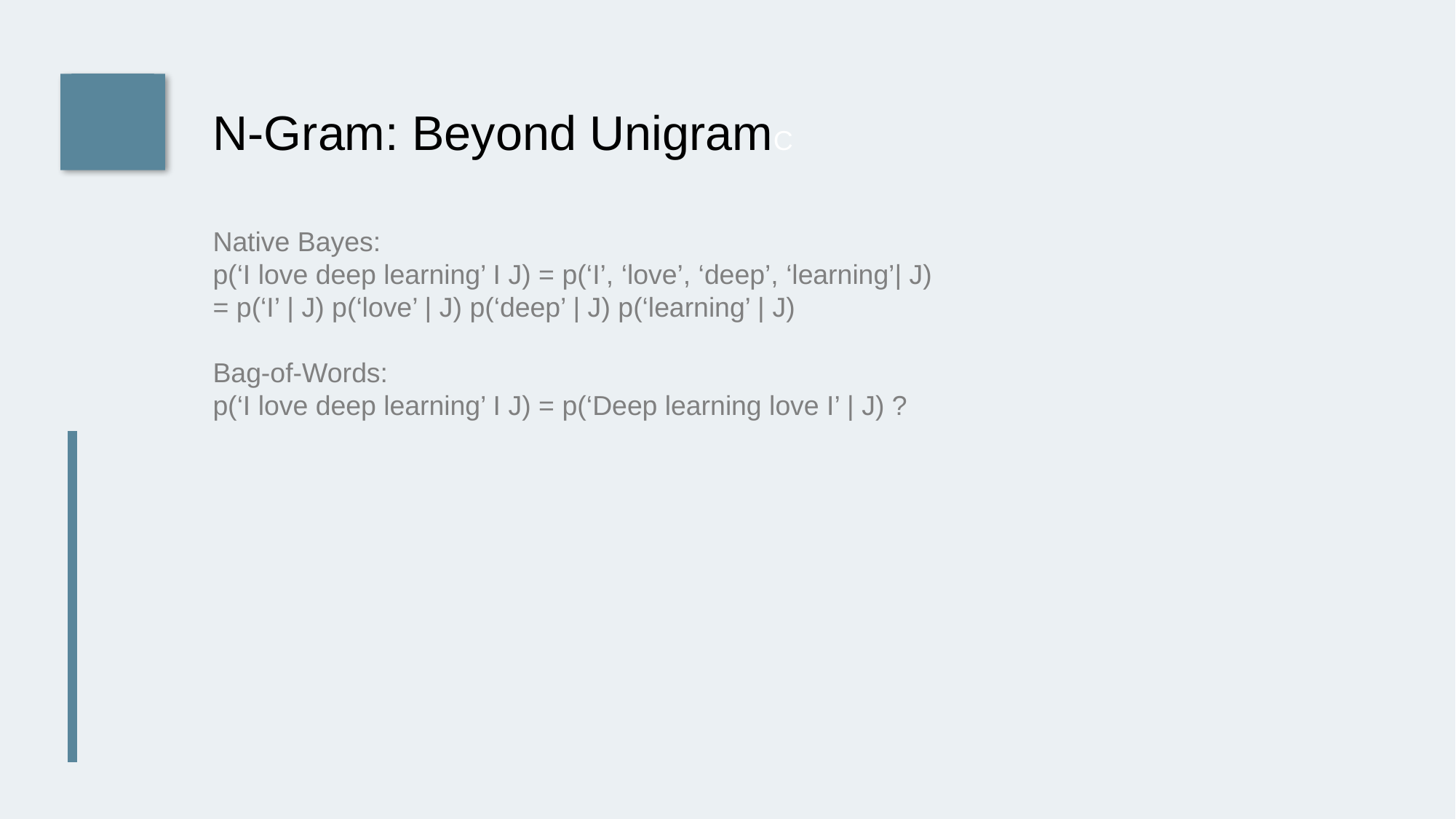

N-Gram: Beyond UnigramC

Native Bayes:
p(‘I love deep learning’ I J) = p(‘I’, ‘love’, ‘deep’, ‘learning’| J)
= p(‘I’ | J) p(‘love’ | J) p(‘deep’ | J) p(‘learning’ | J)

Bag-of-Words:
p(‘I love deep learning’ I J) = p(‘Deep learning love I’ | J) ?